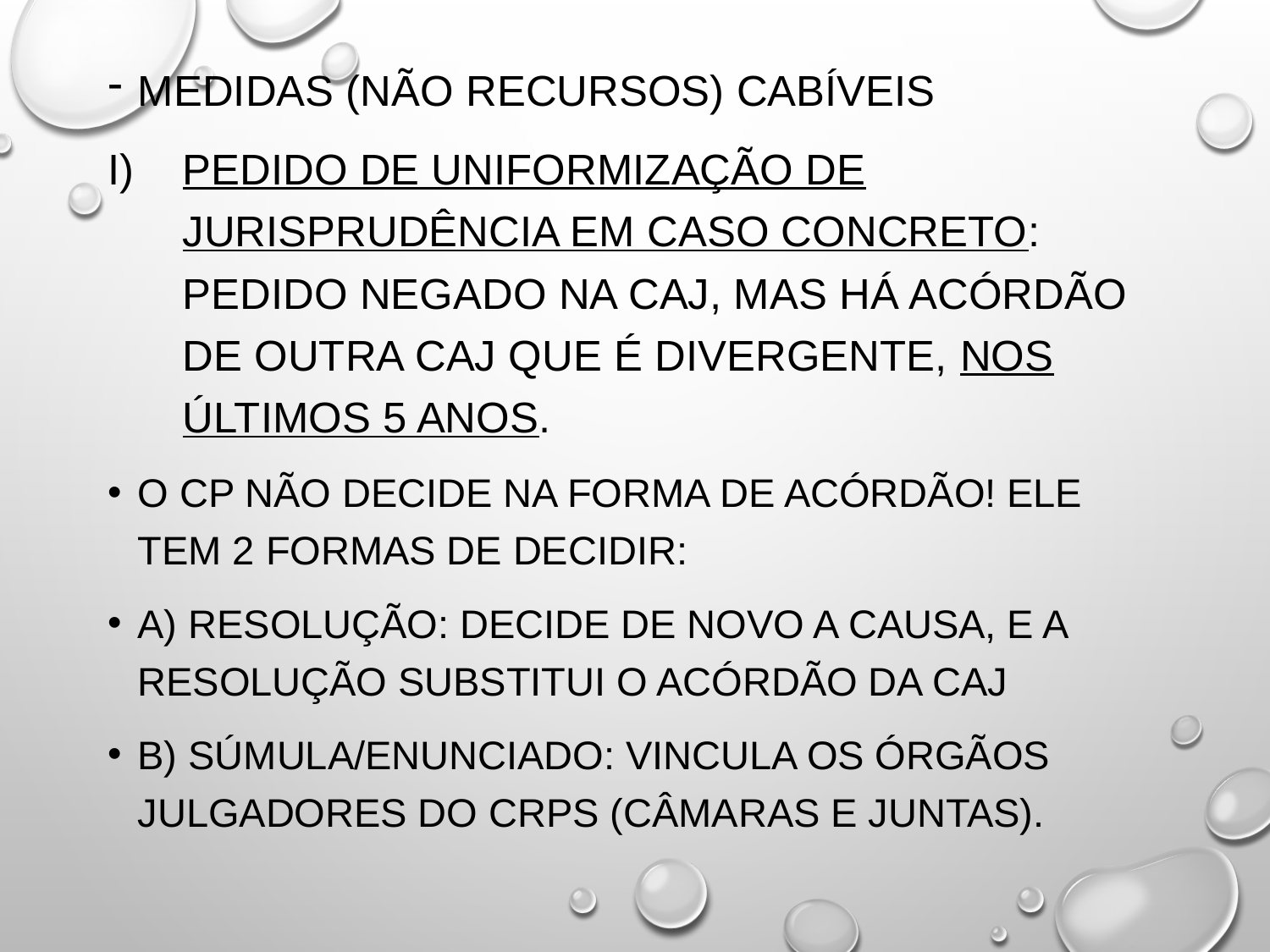

MEDIDAS (não recursos) CABÍVEIS
Pedido de Uniformização de jurisprudência em caso concreto: pedido negado na CAJ, mas há acórdão de outra CAJ que é divergente, nos últimos 5 anos.
O CP não decide na forma de acórdão! Ele tem 2 formas de decidir:
a) Resolução: decide de novo a causa, e a Resolução substitui o acórdão da CAJ
b) Súmula/Enunciado: vincula os órgãos julgadores do CRPS (câmaras e juntas).

#